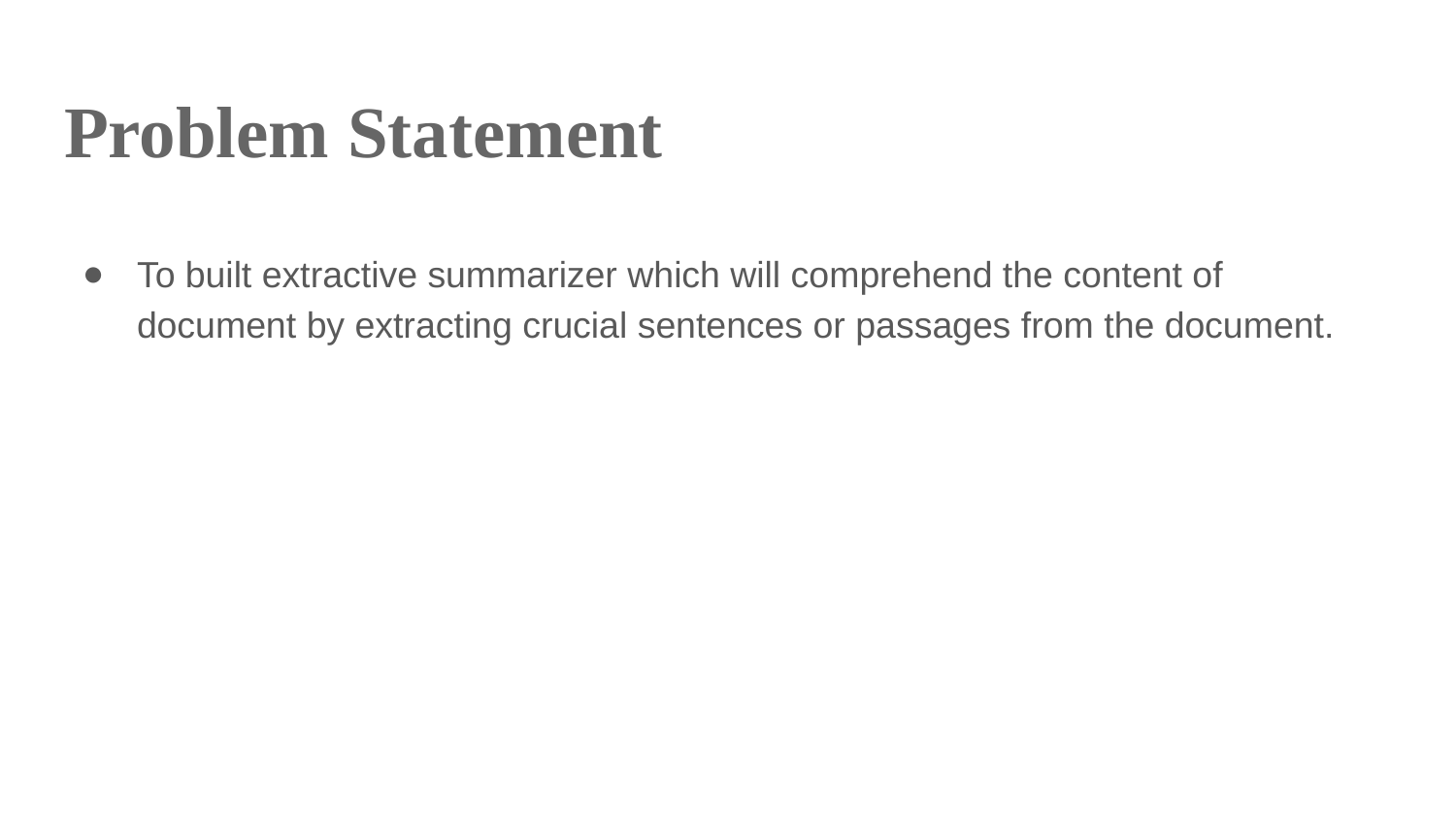

# Problem Statement
To built extractive summarizer which will comprehend the content of document by extracting crucial sentences or passages from the document.